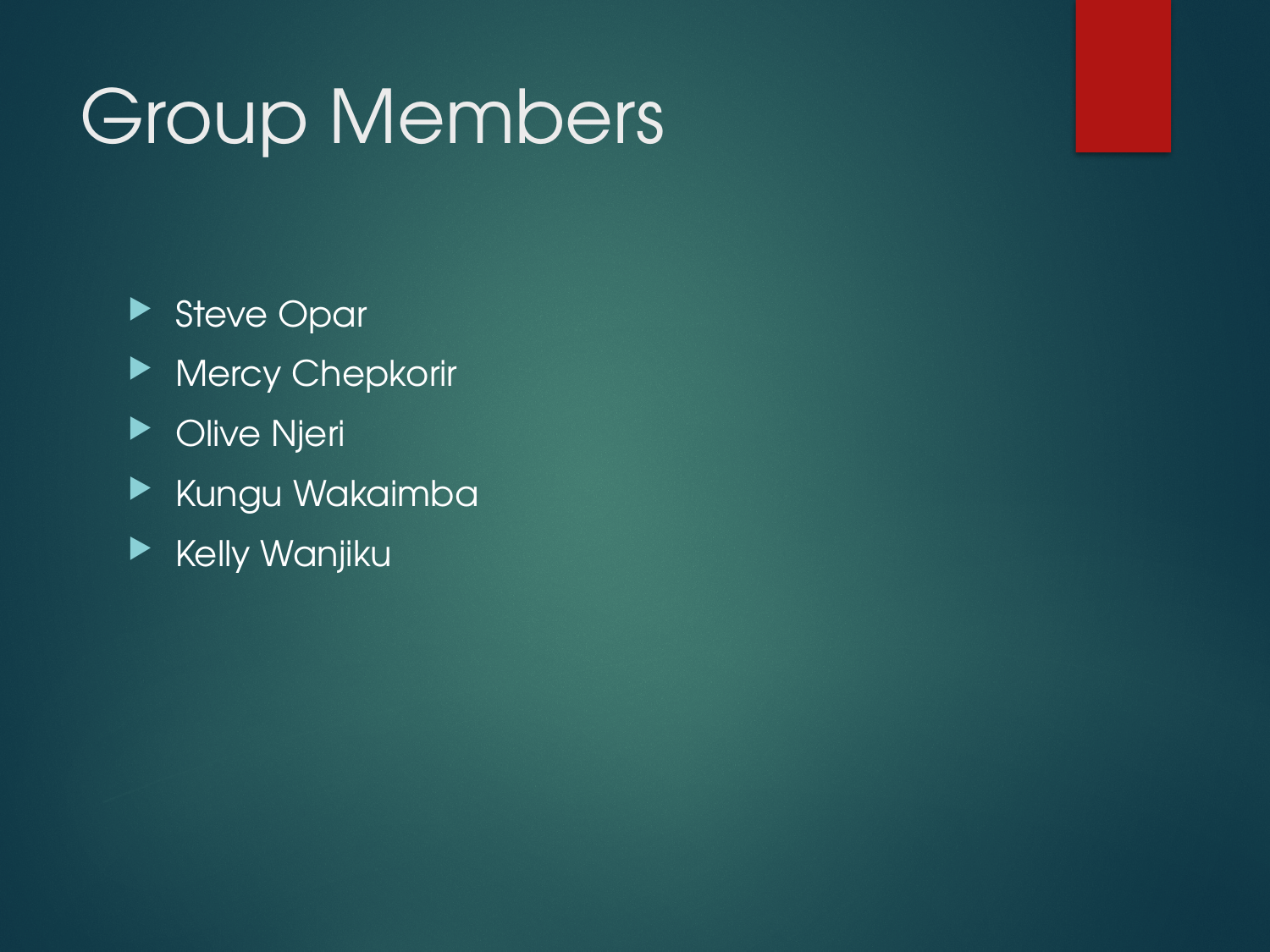

# Group Members
Steve Opar
Mercy Chepkorir
Olive Njeri
Kungu Wakaimba
Kelly Wanjiku